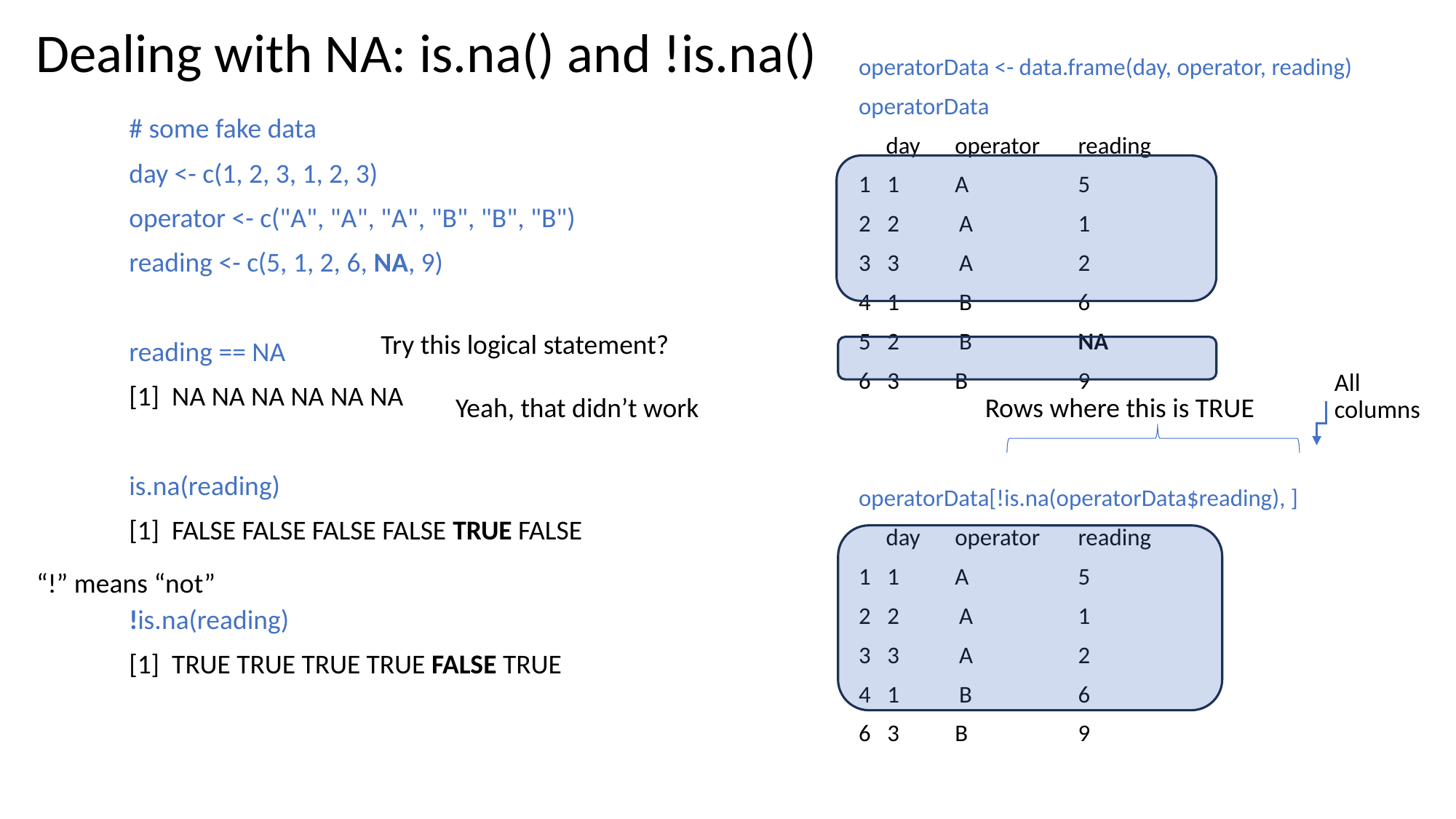

# Dealing with NA: is.na() and !is.na()
operatorData <- data.frame(day, operator, reading)
operatorData
     day 	operator 	     reading
1   1        	A       	     5
2   2           A       	     1
3   3           A       	     2
4   1           B       	     6
5   2           B       	     NA
6   3        	B       	     9

operatorData[!is.na(operatorData$reading), ]
     day 	operator 	     reading
1   1        	A       	     5
2   2           A       	     1
3   3           A       	     2
4   1           B       	     6
6   3        	B       	     9

# some fake data
day <- c(1, 2, 3, 1, 2, 3)
operator <- c("A", "A", "A", "B", "B", "B")
reading <- c(5, 1, 2, 6, NA, 9)

reading == NA
[1]  NA NA NA NA NA NA

is.na(reading)
[1]  FALSE FALSE FALSE FALSE TRUE FALSE

!is.na(reading)
[1]  TRUE TRUE TRUE TRUE FALSE TRUE

Try this logical statement?

All columns

Yeah, that didn’t work
Rows where this is TRUE

“!” means “not”